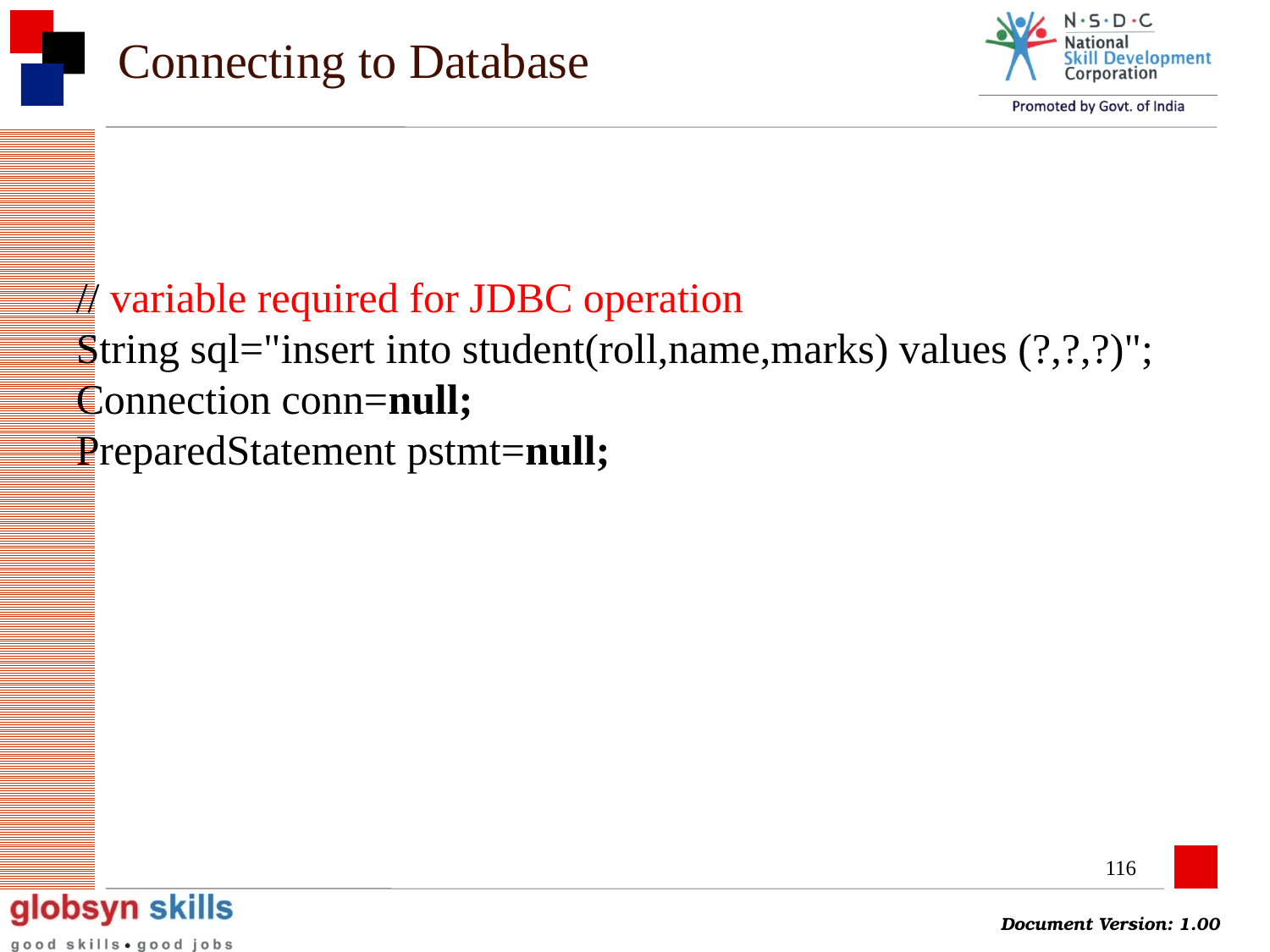

# Connecting to Database
// variable required for JDBC operation
String sql="insert into student(roll,name,marks) values (?,?,?)";
Connection conn=null;
PreparedStatement pstmt=null;